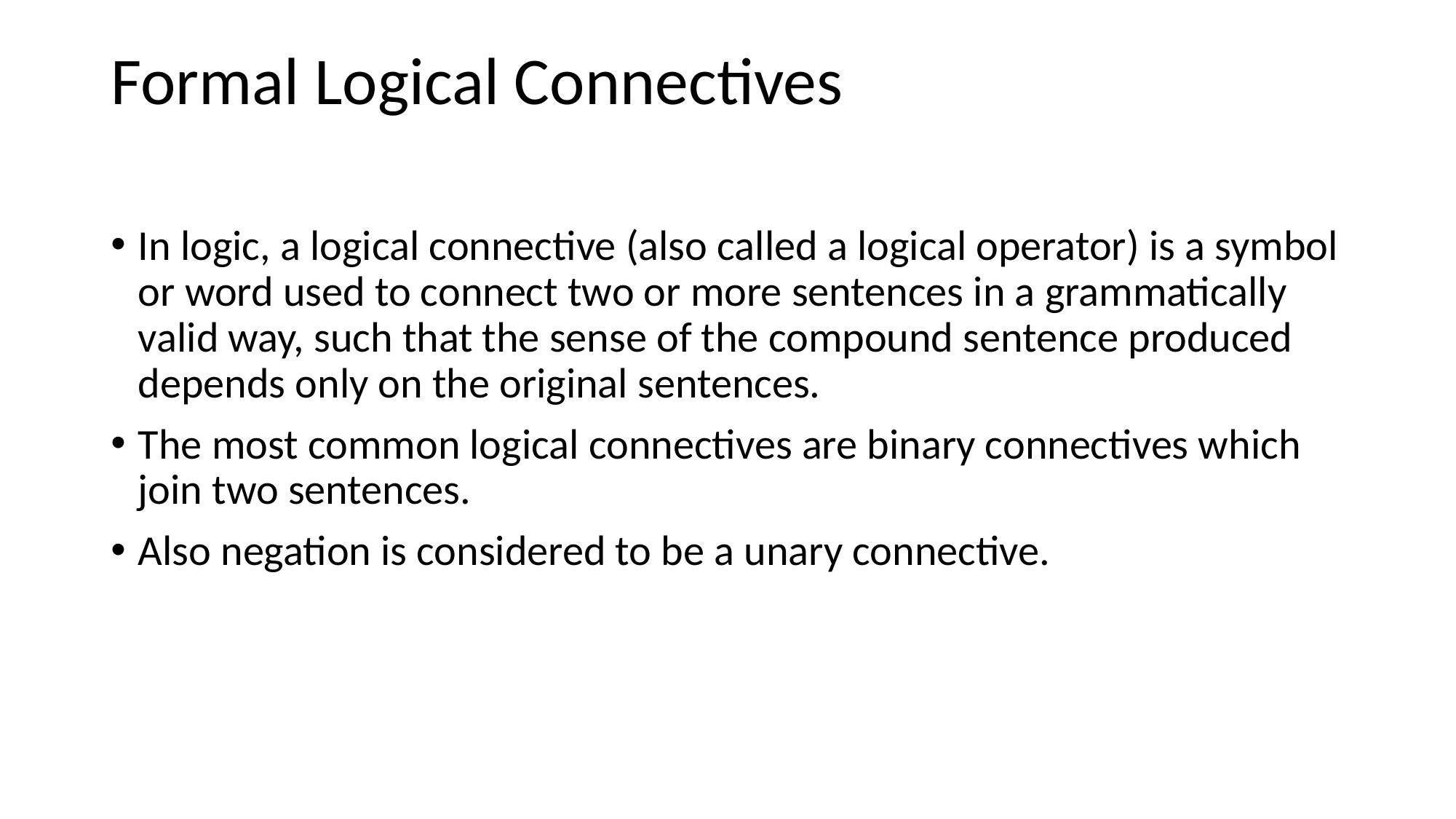

# Formal Logical Connectives
In logic, a logical connective (also called a logical operator) is a symbol or word used to connect two or more sentences in a grammatically valid way, such that the sense of the compound sentence produced depends only on the original sentences.
The most common logical connectives are binary connectives which join two sentences.
Also negation is considered to be a unary connective.